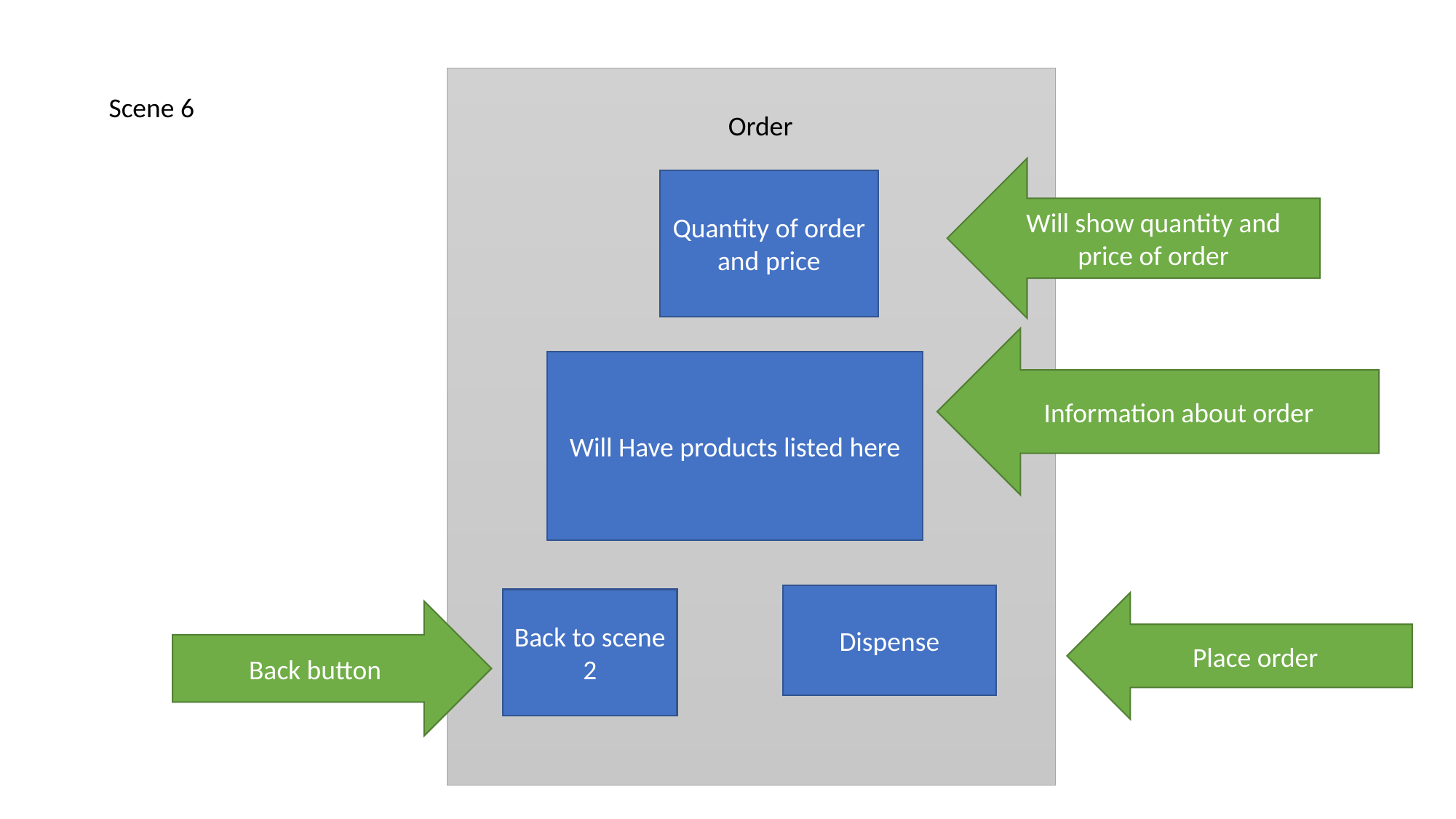

Scene 6
Order
Will show quantity and price of order
Quantity of order and price
Information about order
Will Have products listed here
Dispense
Back to scene 2
Place order
Back button